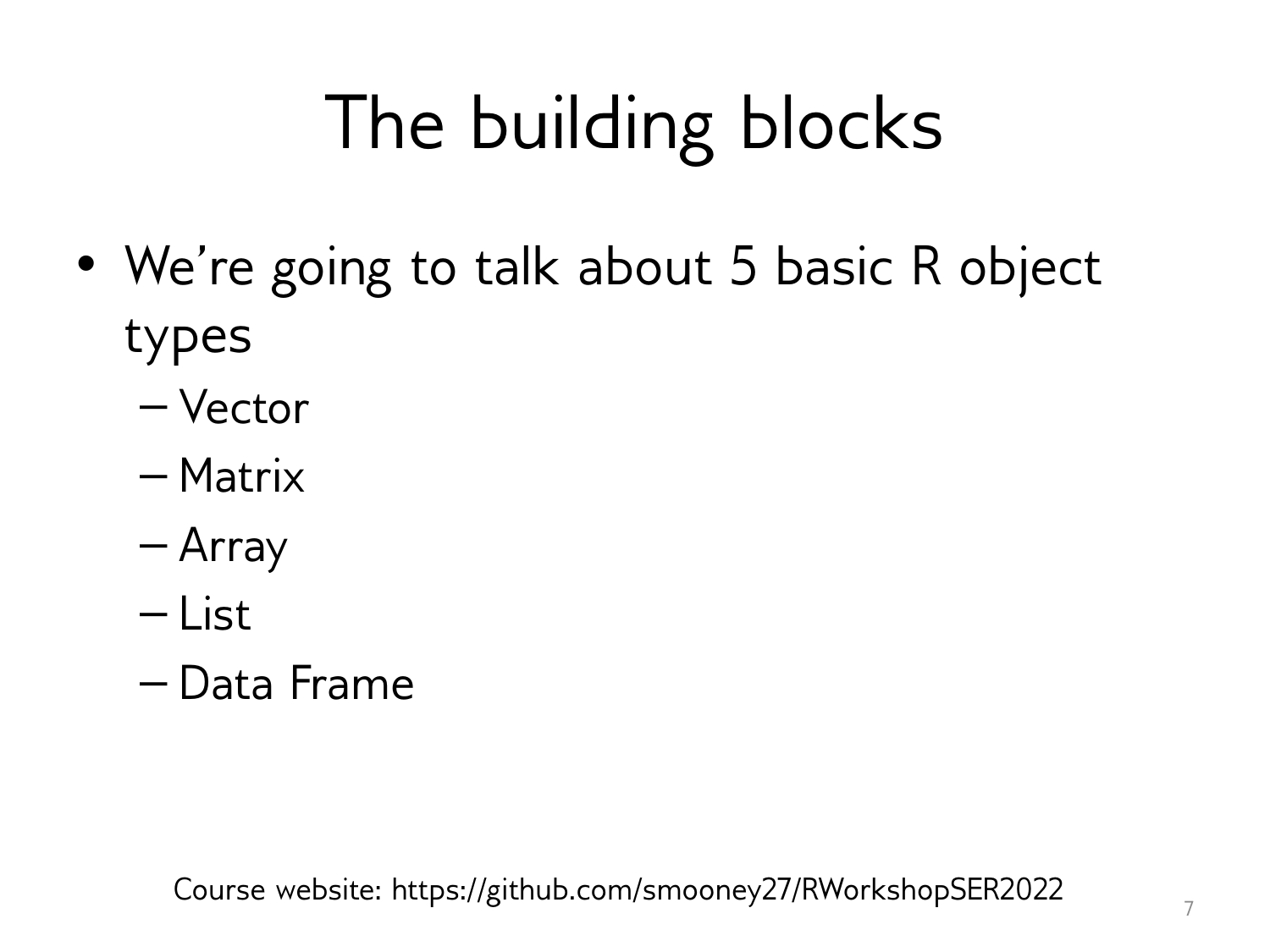

# The building blocks
We’re going to talk about 5 basic R object types
Vector
Matrix
Array
List
Data Frame
Course website: https://github.com/smooney27/RWorkshopSER2022
7